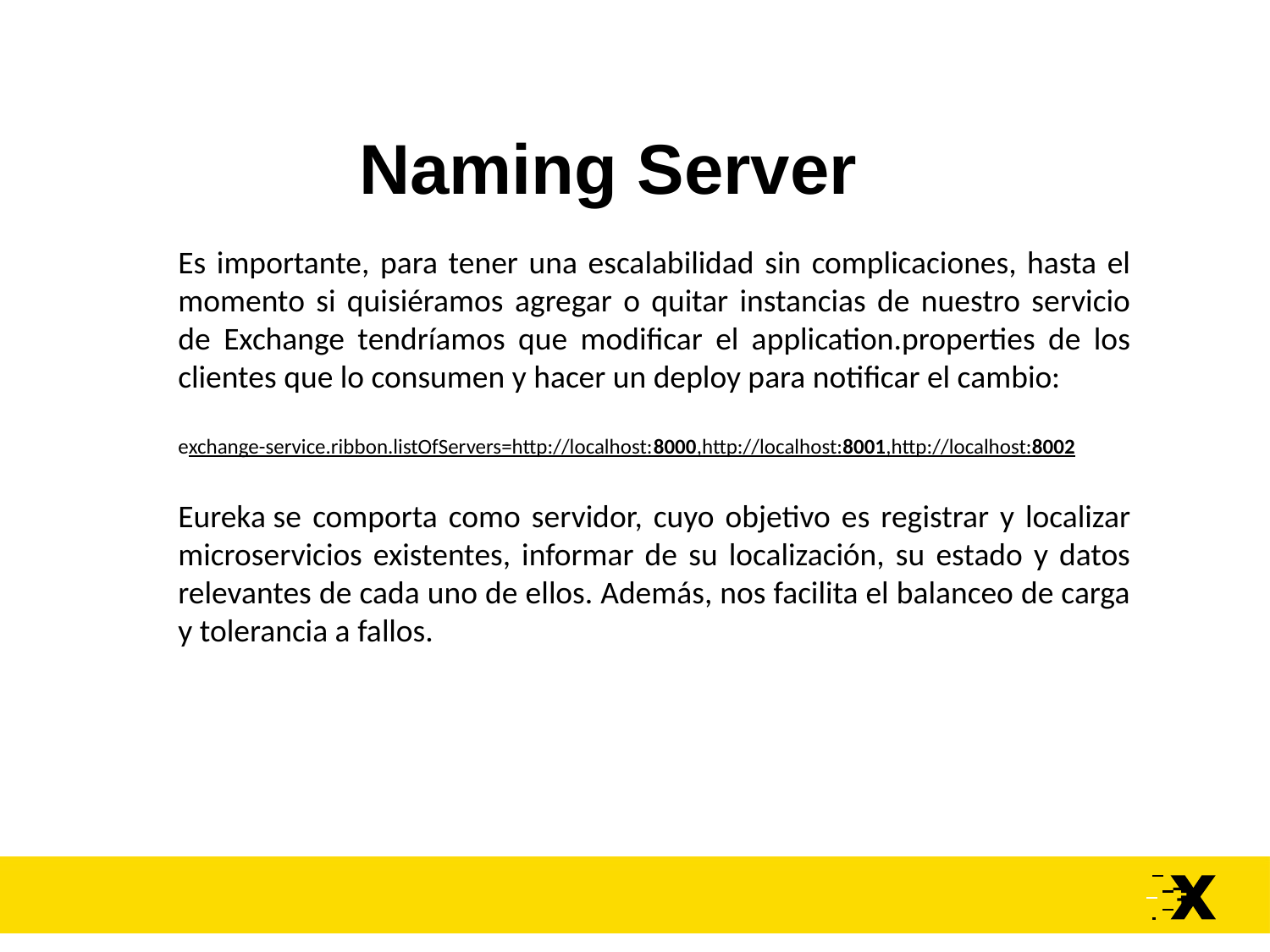

Naming Server
Es importante, para tener una escalabilidad sin complicaciones, hasta el momento si quisiéramos agregar o quitar instancias de nuestro servicio de Exchange tendríamos que modificar el application.properties de los clientes que lo consumen y hacer un deploy para notificar el cambio:

exchange-service.ribbon.listOfServers=http://localhost:8000,http://localhost:8001,http://localhost:8002

Eureka se comporta como servidor, cuyo objetivo es registrar y localizar microservicios existentes, informar de su localización, su estado y datos relevantes de cada uno de ellos. Además, nos facilita el balanceo de carga y tolerancia a fallos.